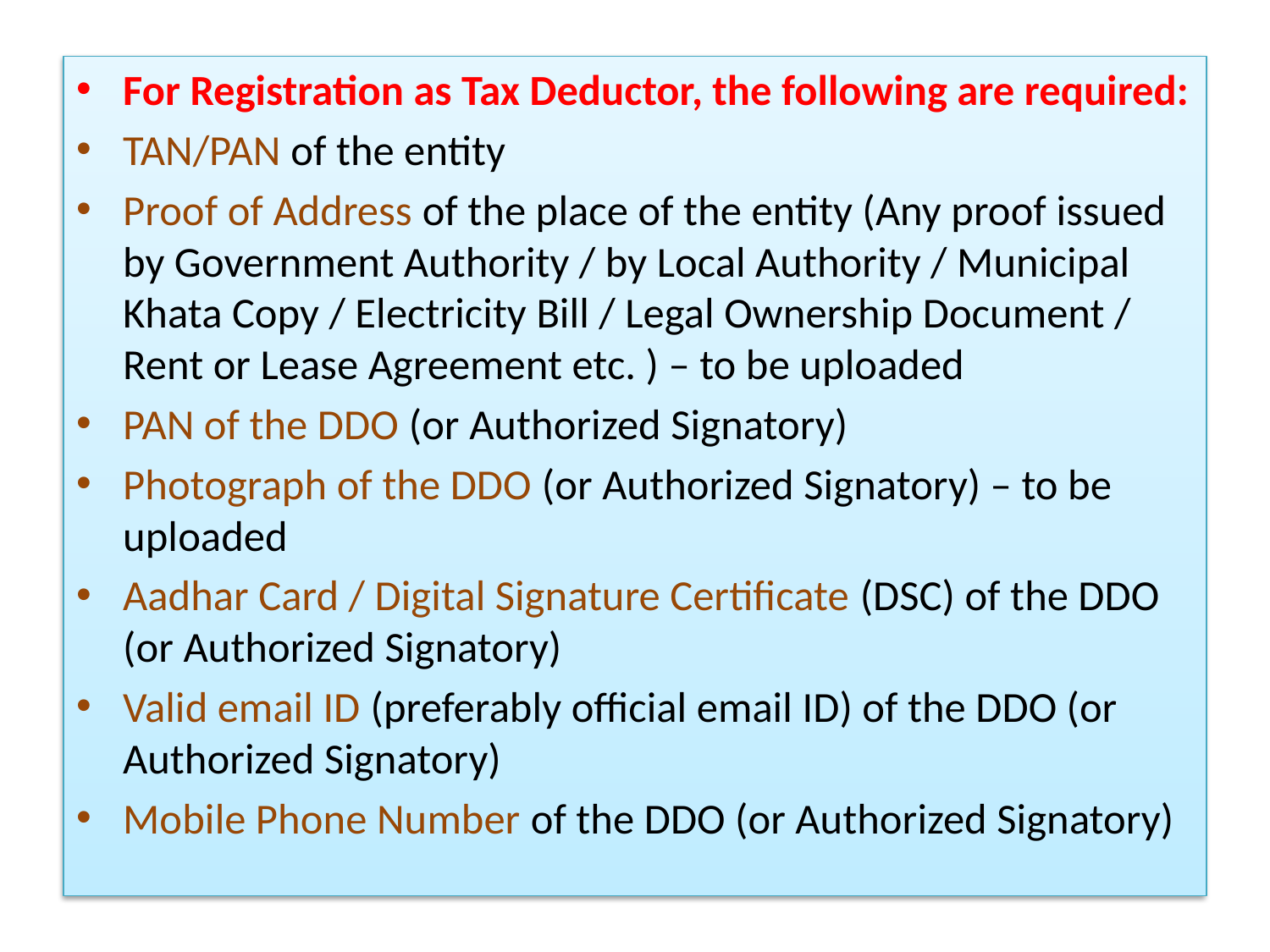

For Registration as Tax Deductor, the following are required:
TAN/PAN of the entity
Proof of Address of the place of the entity (Any proof issued by Government Authority / by Local Authority / Municipal Khata Copy / Electricity Bill / Legal Ownership Document / Rent or Lease Agreement etc. ) – to be uploaded
PAN of the DDO (or Authorized Signatory)
Photograph of the DDO (or Authorized Signatory) – to be uploaded
Aadhar Card / Digital Signature Certificate (DSC) of the DDO (or Authorized Signatory)
Valid email ID (preferably official email ID) of the DDO (or Authorized Signatory)
Mobile Phone Number of the DDO (or Authorized Signatory)